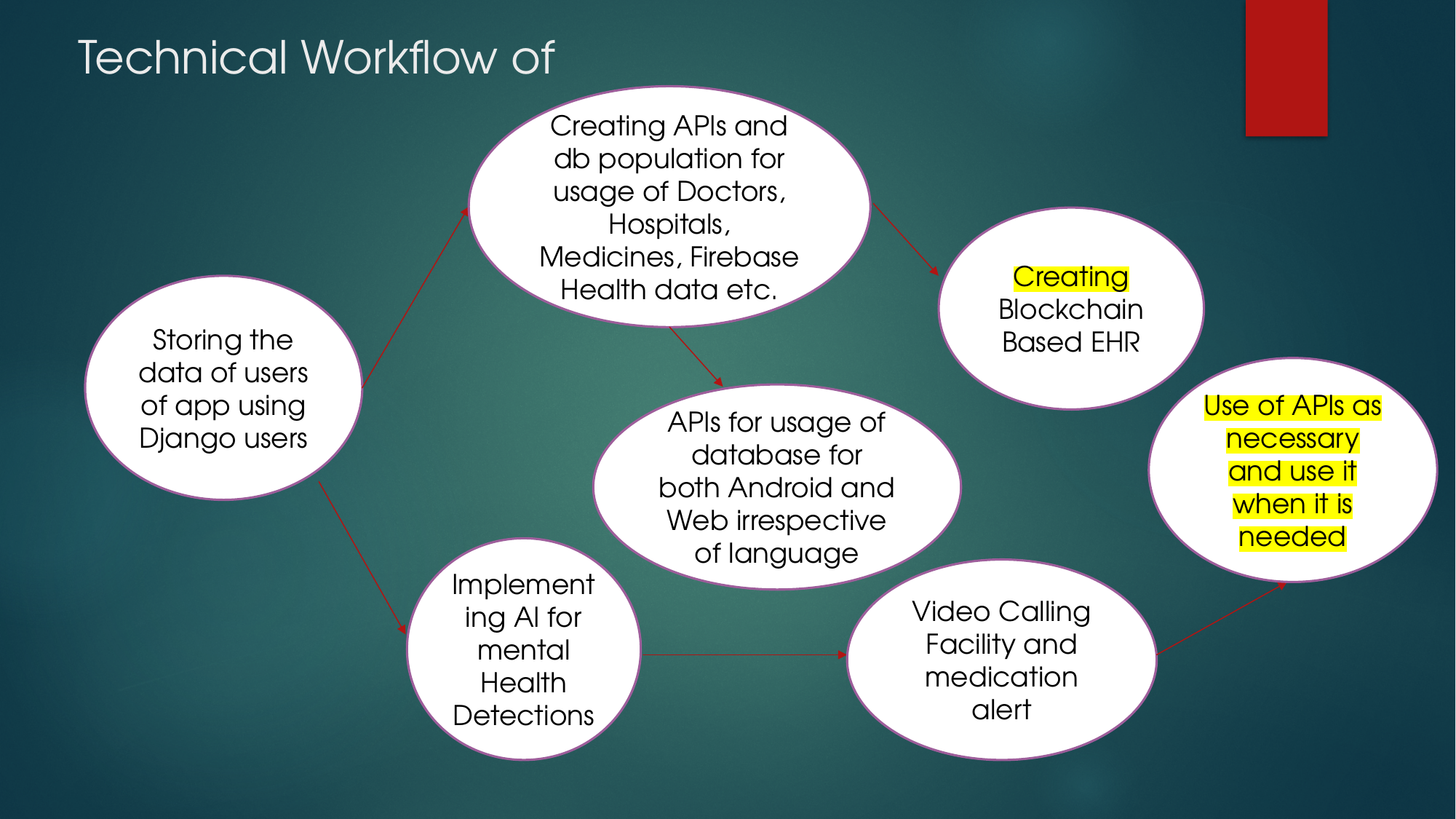

# Technical Workflow of
Creating APIs and db population for usage of Doctors, Hospitals, Medicines, Firebase Health data etc.
Creating Blockchain Based EHR
Storing the data of users of app using Django users
Use of APIs as necessary and use it when it is needed
APIs for usage of database for both Android and Web irrespective of language
Implementing AI for mental Health Detections
Video Calling Facility and medication alert